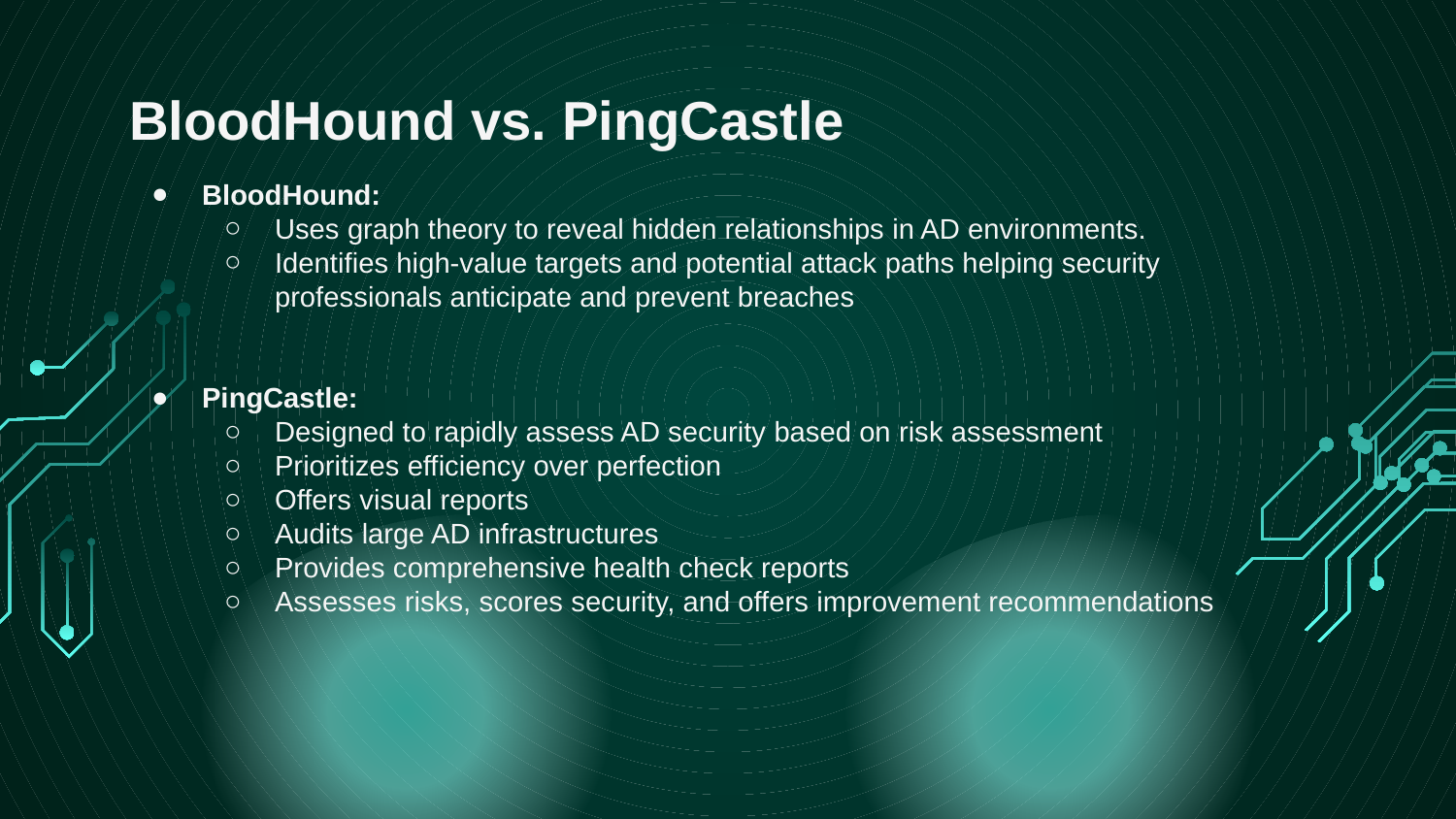

# BloodHound vs. PingCastle
BloodHound:
Uses graph theory to reveal hidden relationships in AD environments.
Identifies high-value targets and potential attack paths helping security professionals anticipate and prevent breaches

PingCastle:
Designed to rapidly assess AD security based on risk assessment
Prioritizes efficiency over perfection
Offers visual reports
Audits large AD infrastructures
Provides comprehensive health check reports
Assesses risks, scores security, and offers improvement recommendations